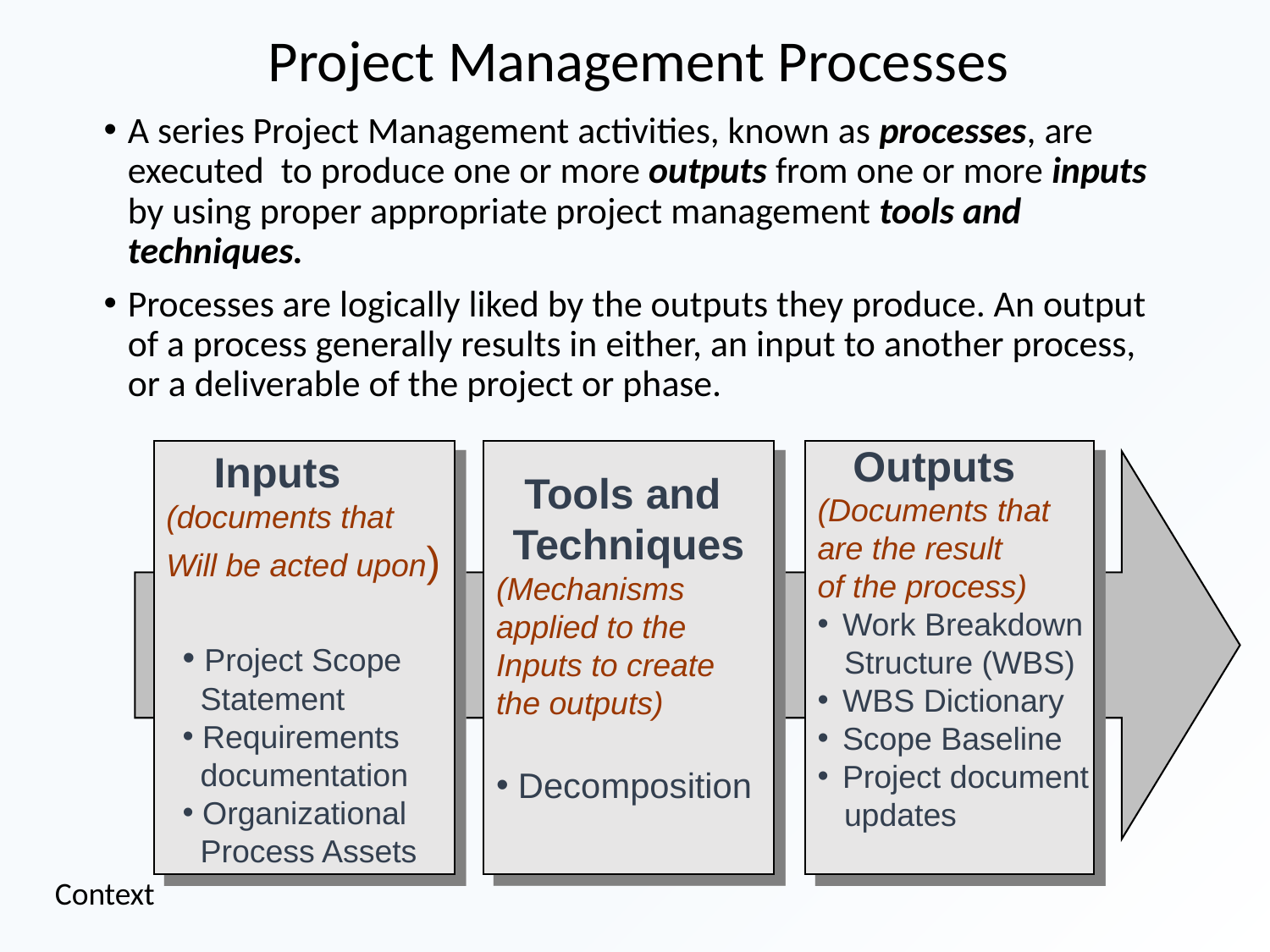

# Project Management Processes
A series Project Management activities, known as processes, are executed  to produce one or more outputs from one or more inputs by using proper appropriate project management tools and techniques.
Processes are logically liked by the outputs they produce. An output of a process generally results in either, an input to another process, or a deliverable of the project or phase.
    Inputs
(documents that
Will be acted upon)

 Project Scope
  Statement
 Requirements
  documentation
 Organizational
  Process Assets
Tools and
Techniques
(Mechanisms
applied to the
Inputs to create
the outputs)

 Decomposition

   Outputs
(Documents that
are the result
of the process)
 Work Breakdown
   Structure (WBS)
 WBS Dictionary
 Scope Baseline
 Project document
   updates

Context